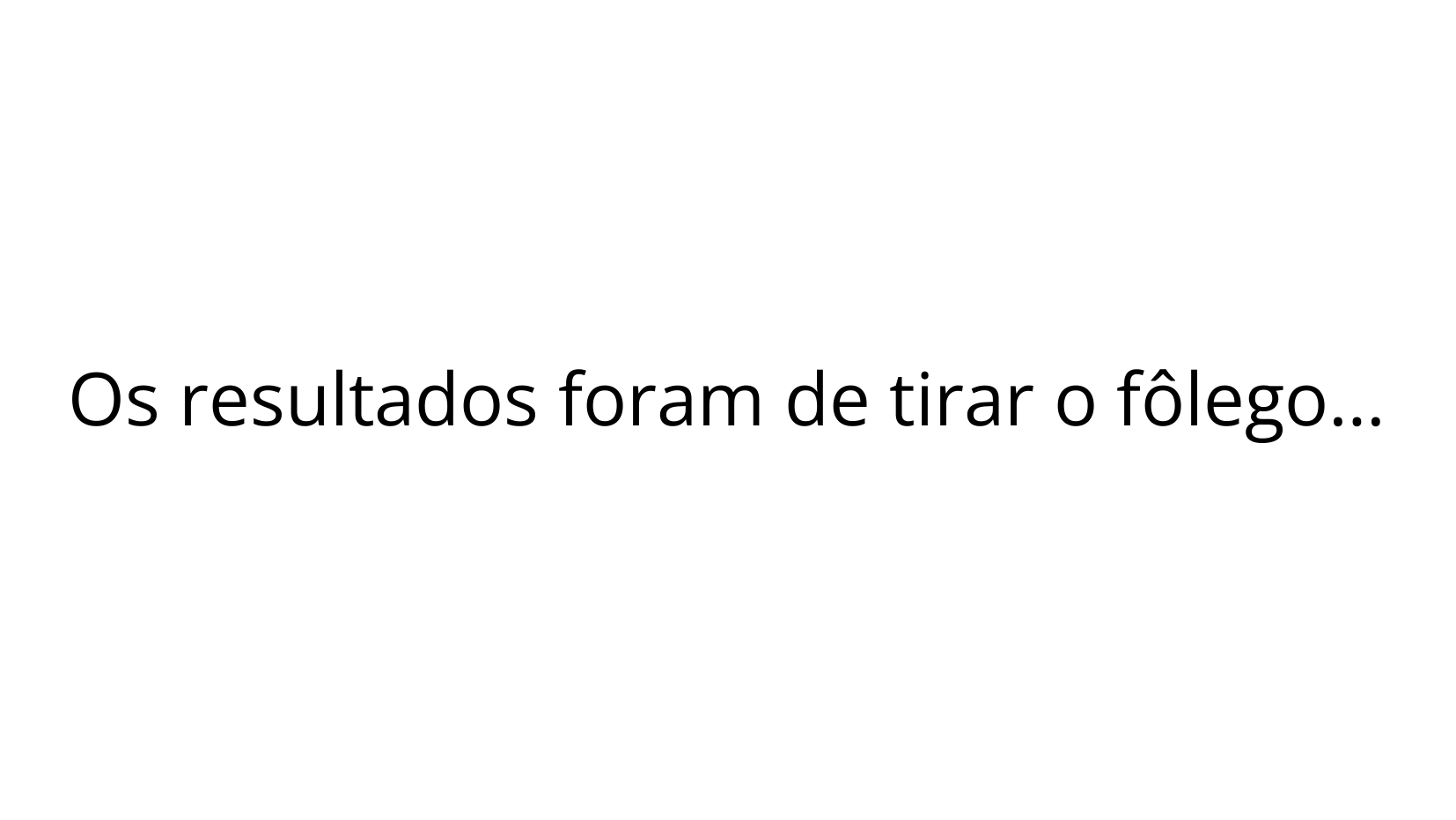

Os resultados foram de tirar o fôlego…